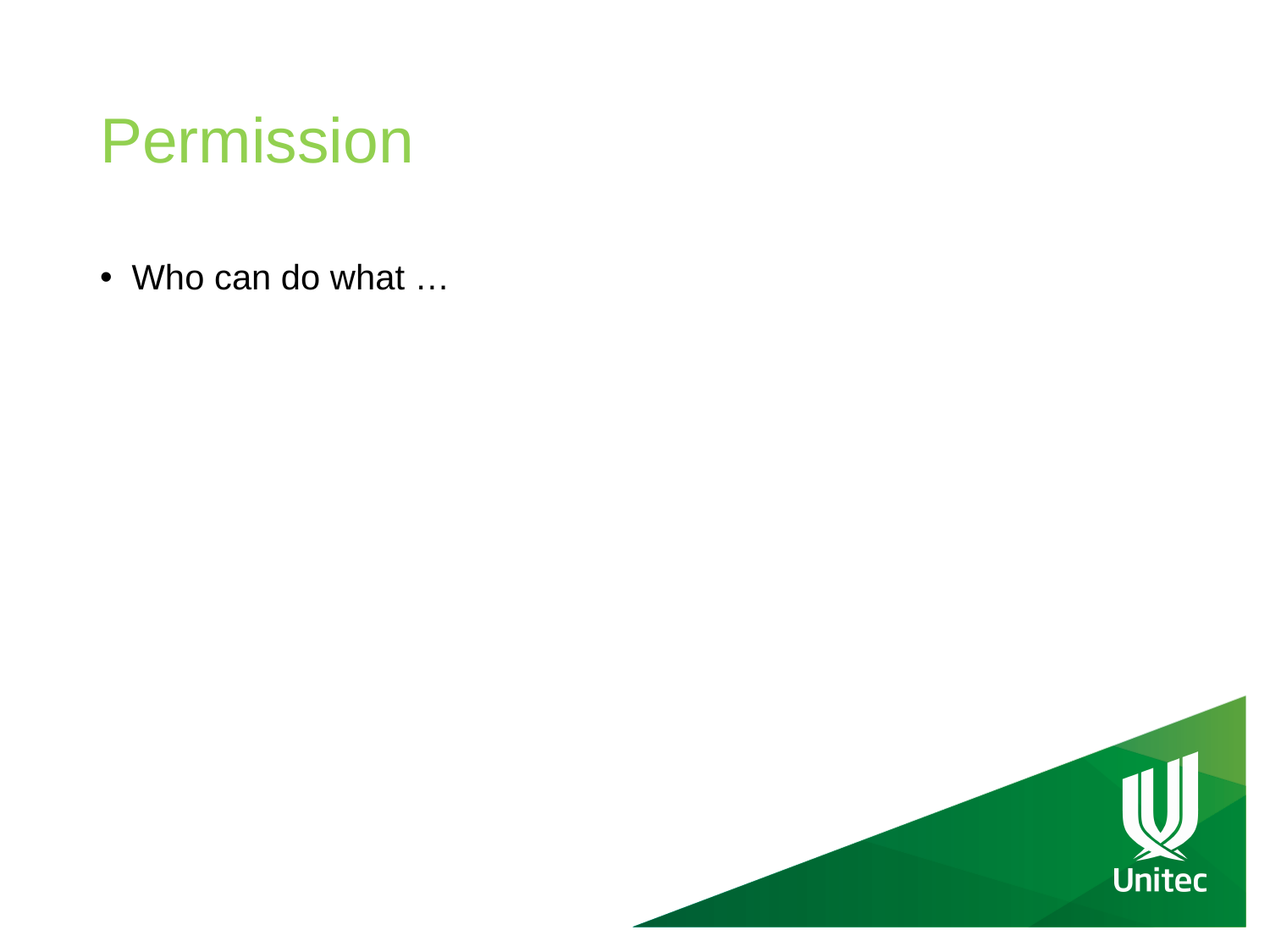

# Permission
Who can do what …